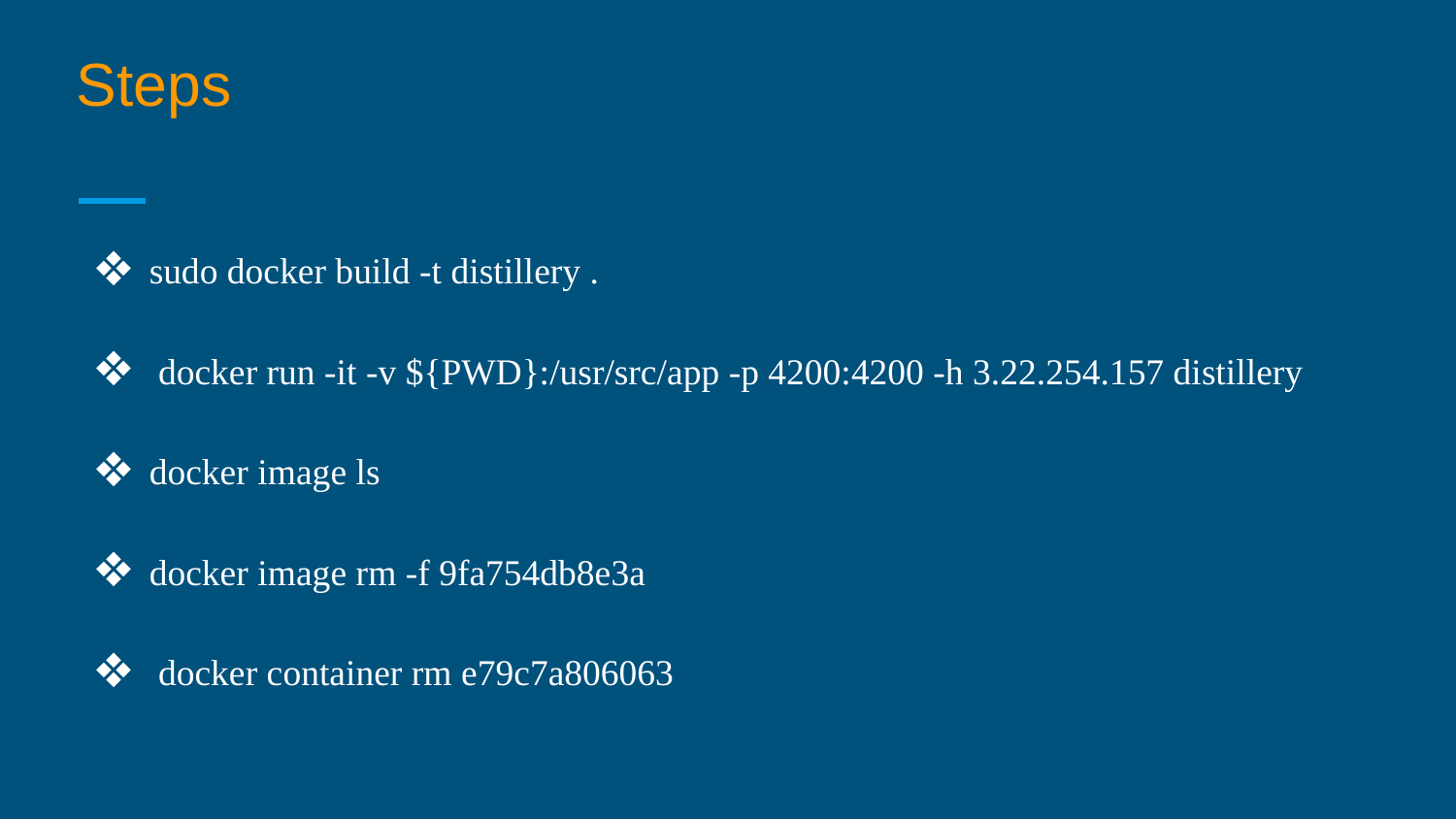

# Steps

sudo docker build -t distillery .

 docker run -it -v ${PWD}:/usr/src/app -p 4200:4200 -h 3.22.254.157 distillery

docker image ls

docker image rm -f 9fa754db8e3a

 docker container rm e79c7a806063